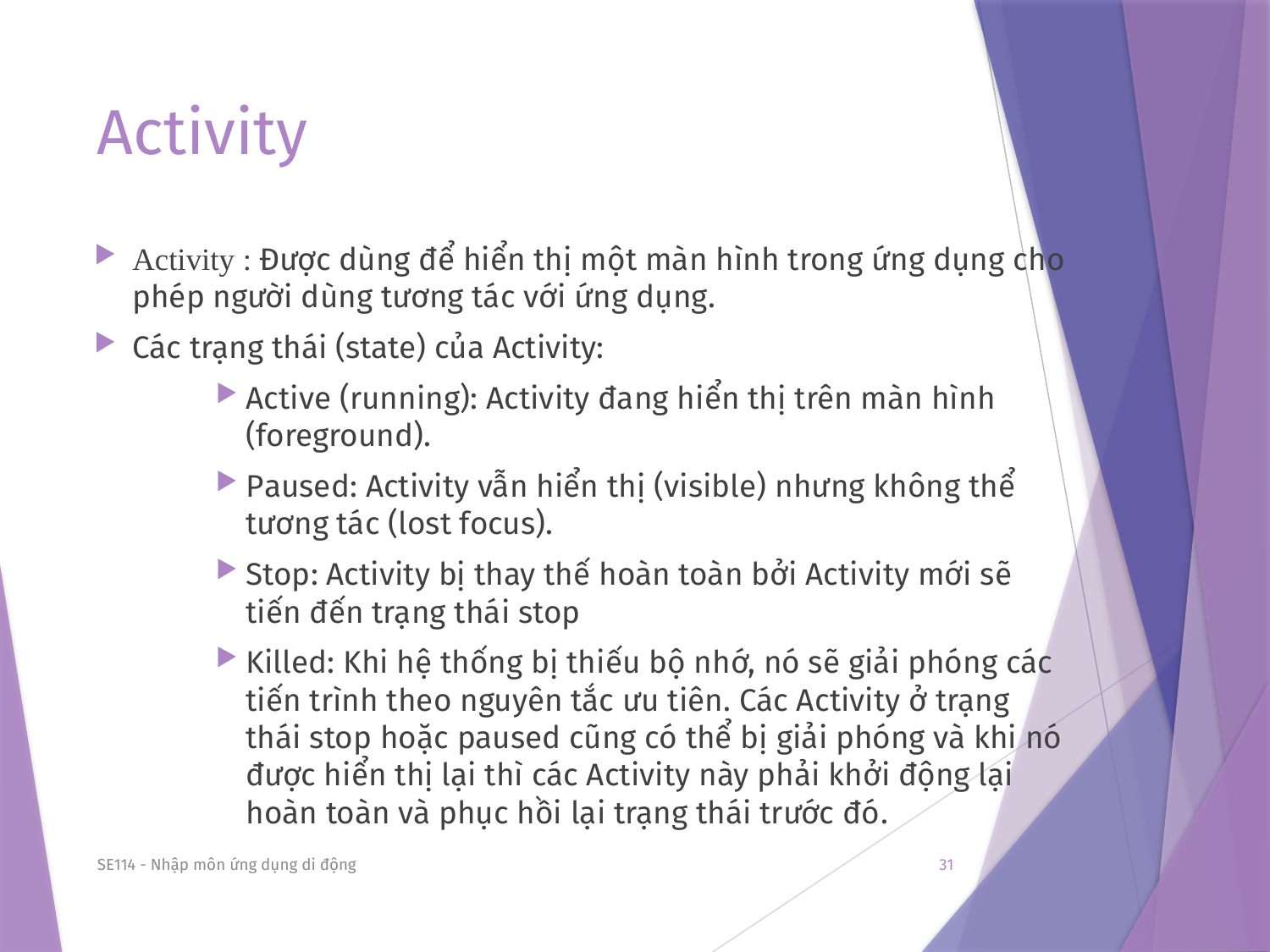

# Activity
Activity : Được dùng để hiển thị một màn hình trong ứng dụng cho phép người dùng tương tác với ứng dụng.
Các trạng thái (state) của Activity:
Active (running): Activity đang hiển thị trên màn hình (foreground).
Paused: Activity vẫn hiển thị (visible) nhưng không thể tương tác (lost focus).
Stop: Activity bị thay thế hoàn toàn bởi Activity mới sẽ tiến đến trạng thái stop
Killed: Khi hệ thống bị thiếu bộ nhớ, nó sẽ giải phóng các tiến trình theo nguyên tắc ưu tiên. Các Activity ở trạng thái stop hoặc paused cũng có thể bị giải phóng và khi nó được hiển thị lại thì các Activity này phải khởi động lại hoàn toàn và phục hồi lại trạng thái trước đó.
SE114 - Nhập môn ứng dụng di động
31